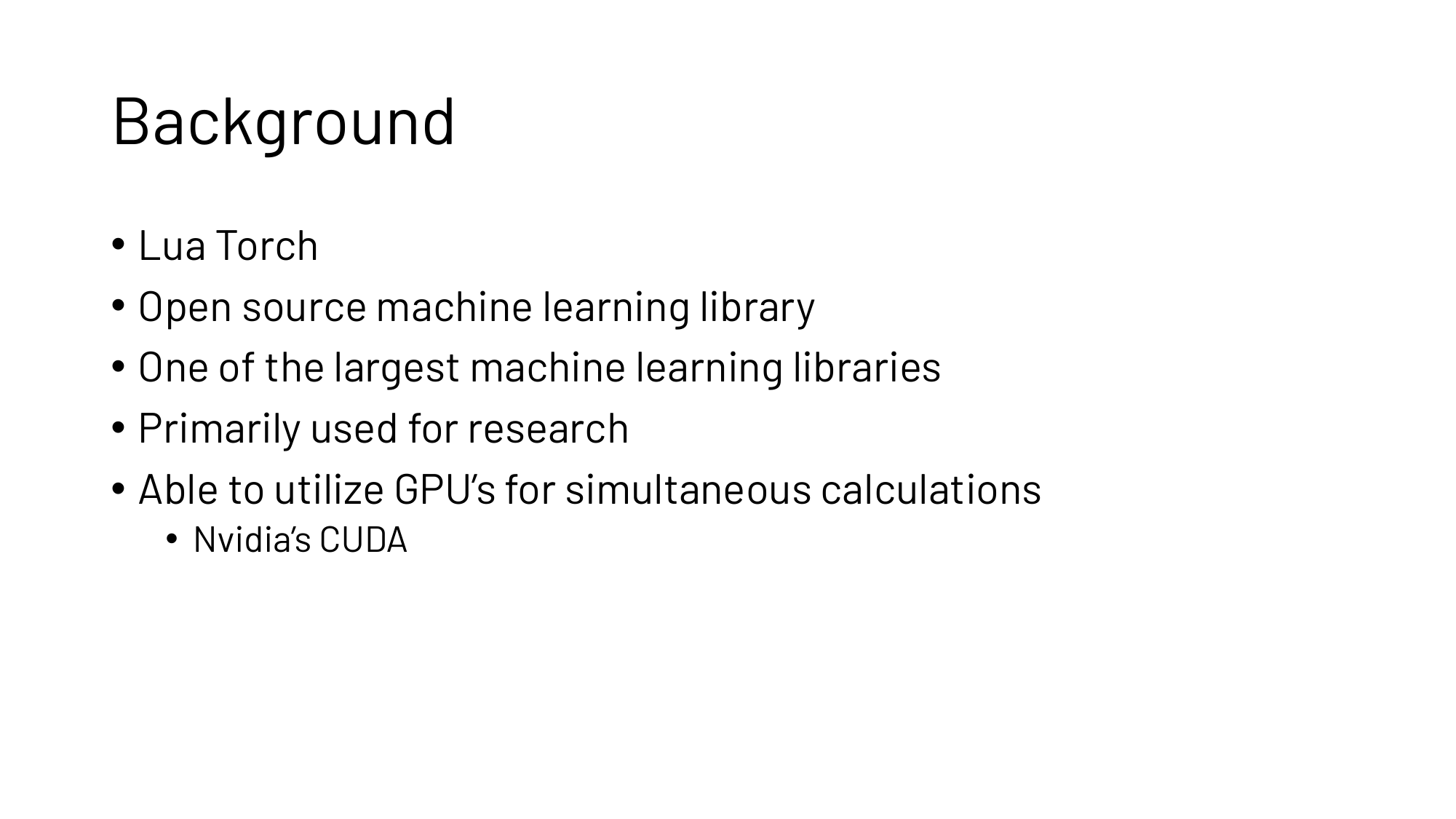

# Background
Lua Torch
Open source machine learning library
One of the largest machine learning libraries
Primarily used for research
Able to utilize GPU’s for simultaneous calculations
Nvidia’s CUDA